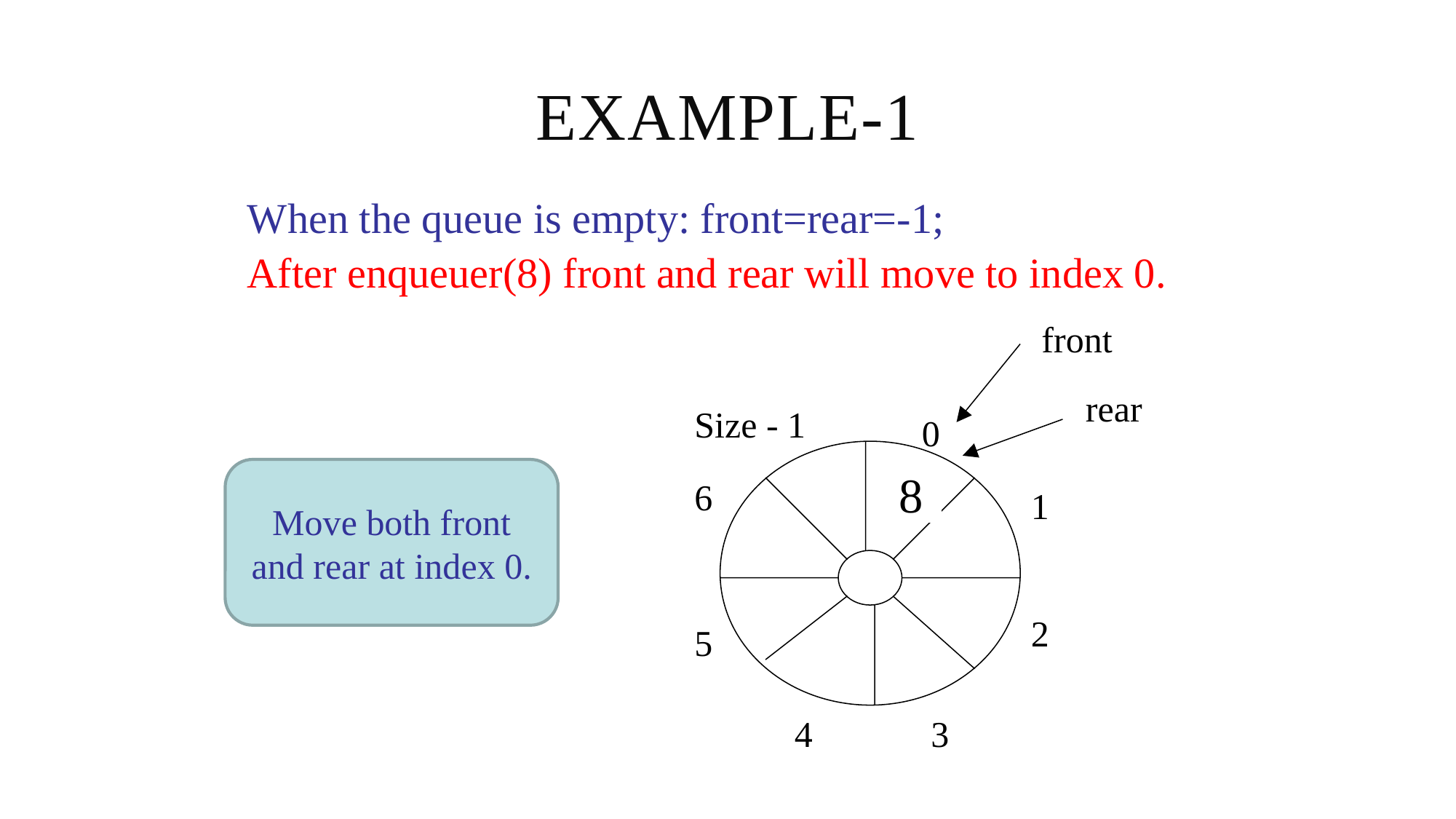

# Example-1
When the queue is empty: front=rear=-1;
After enqueuer(8) front and rear will move to index 0.
front
rear

Size - 1
0

6
1
2
5
4
3

Move both front and rear at index 0.
8